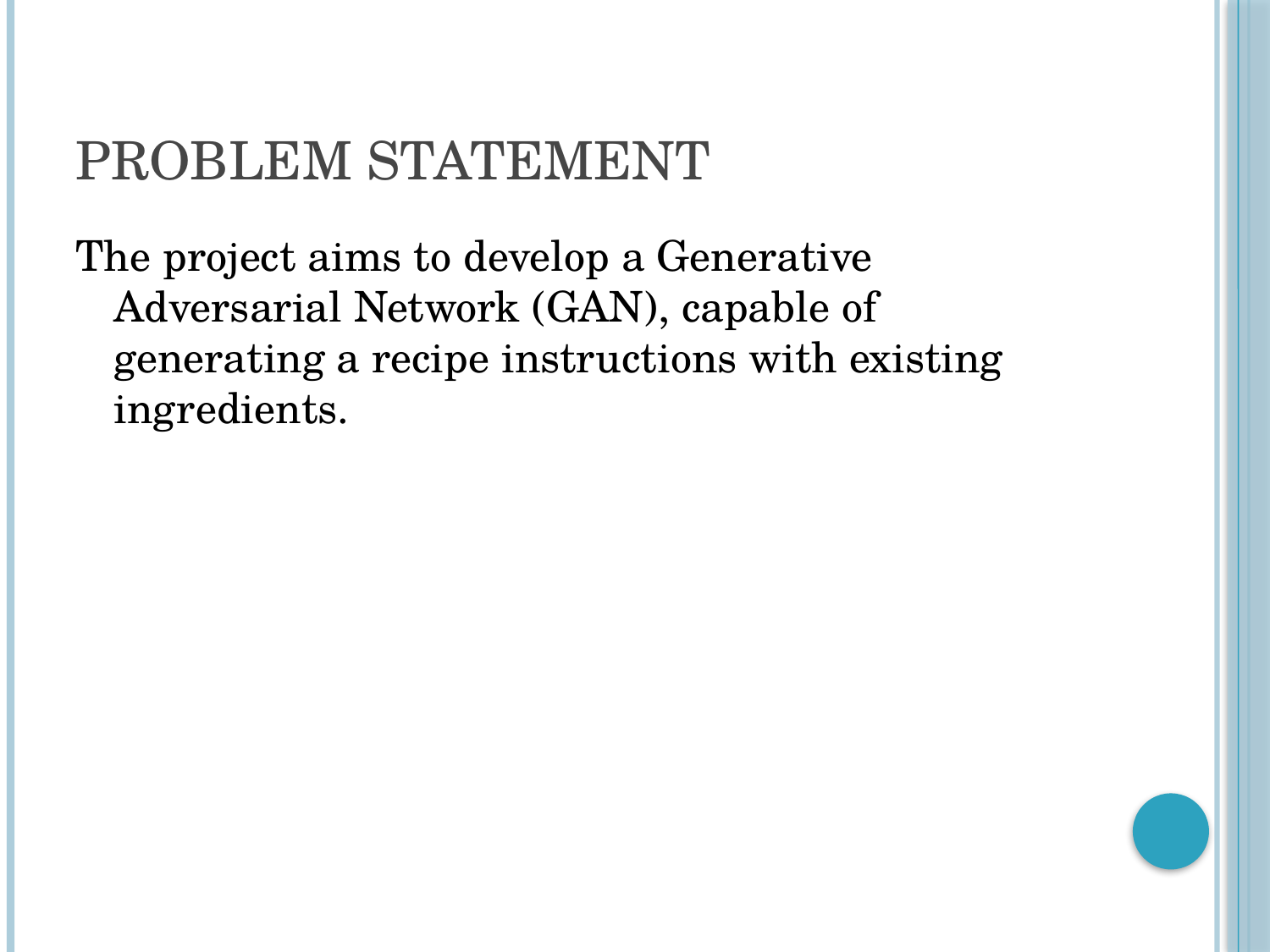

# Problem statement
The project aims to develop a Generative Adversarial Network (GAN), capable of generating a recipe instructions with existing ingredients.